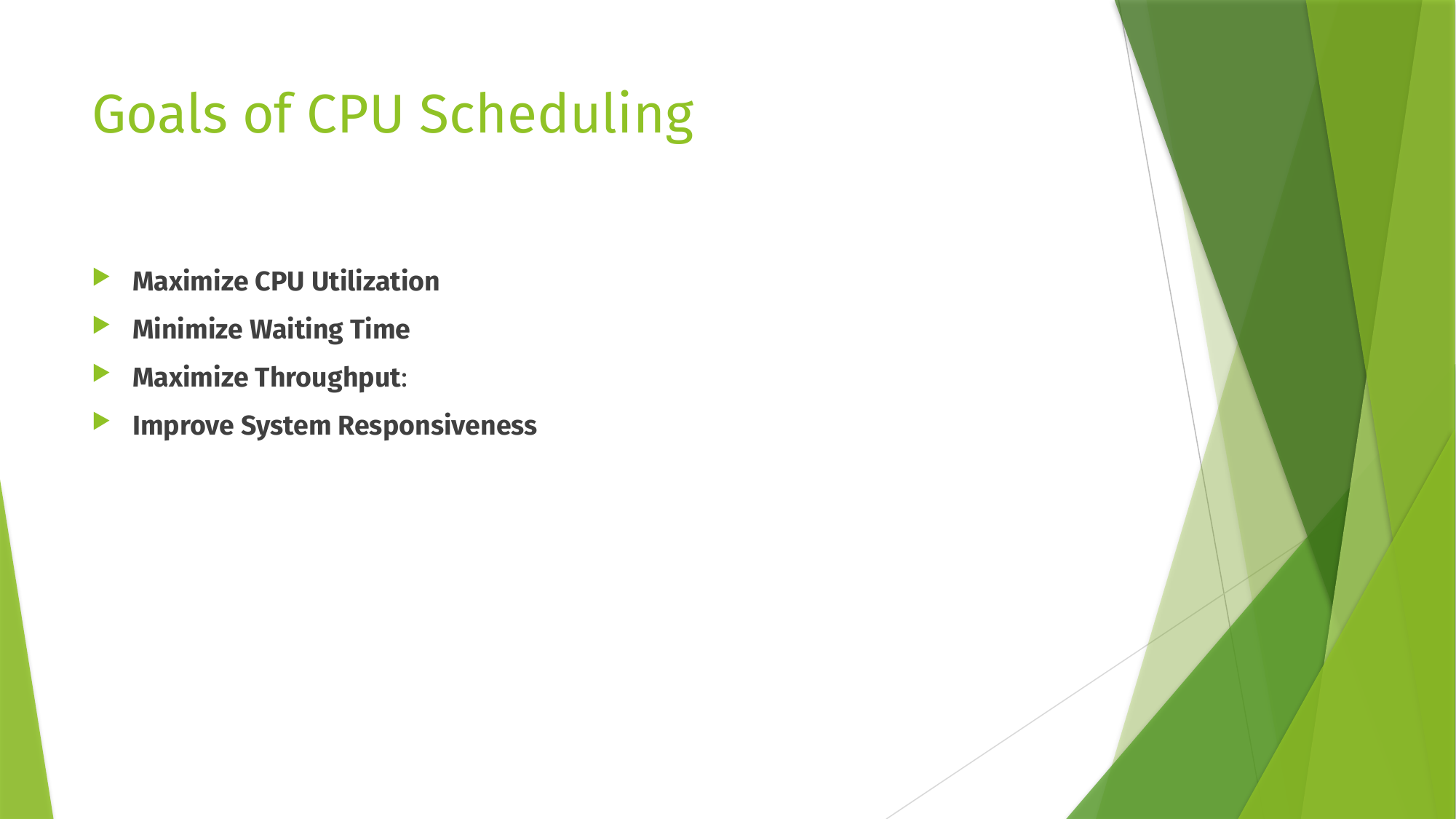

# Goals of CPU Scheduling
Maximize CPU Utilization
Minimize Waiting Time
Maximize Throughput:
Improve System Responsiveness